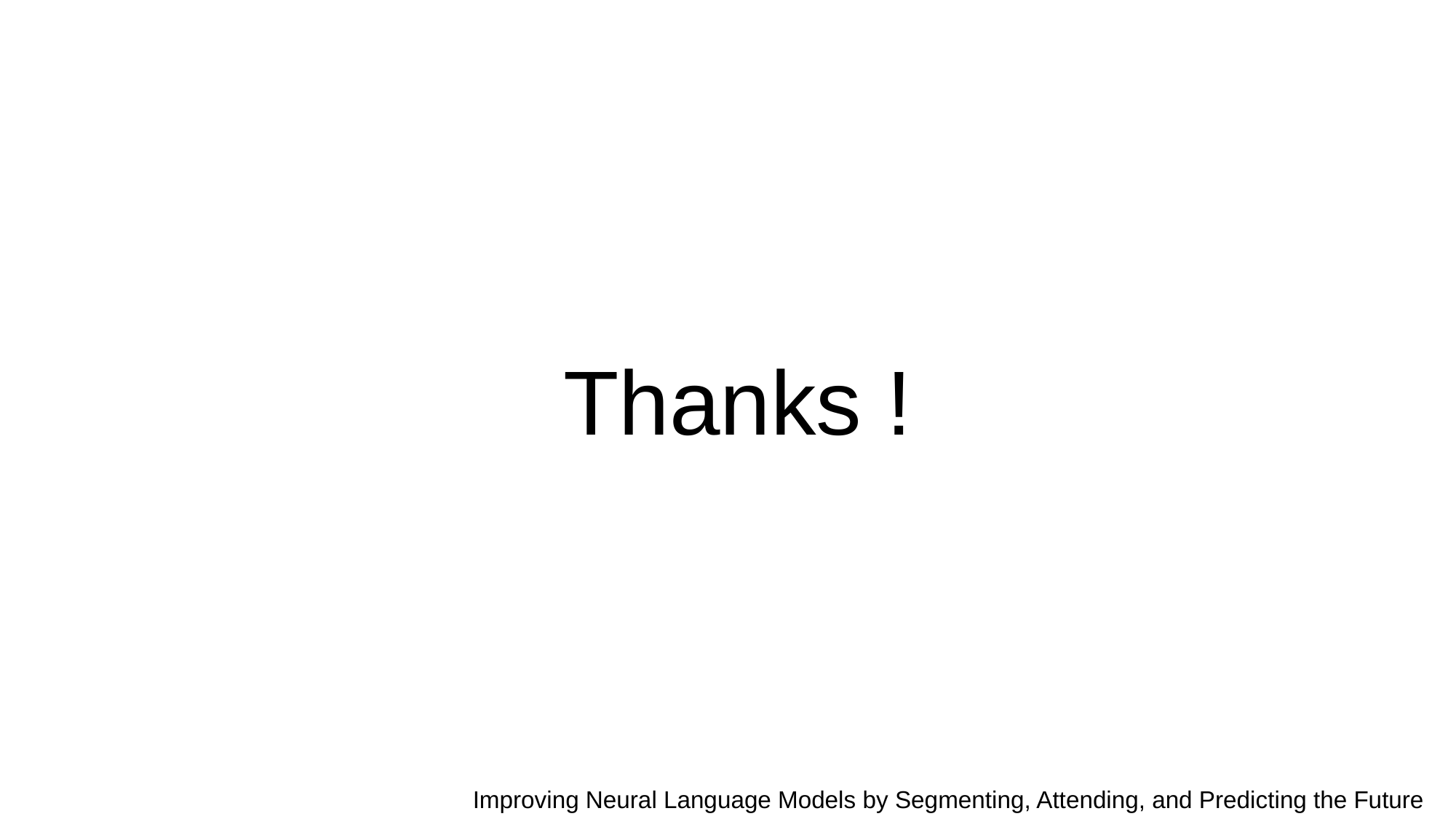

Thanks !
# Improving Neural Language Models by Segmenting, Attending, and Predicting the Future